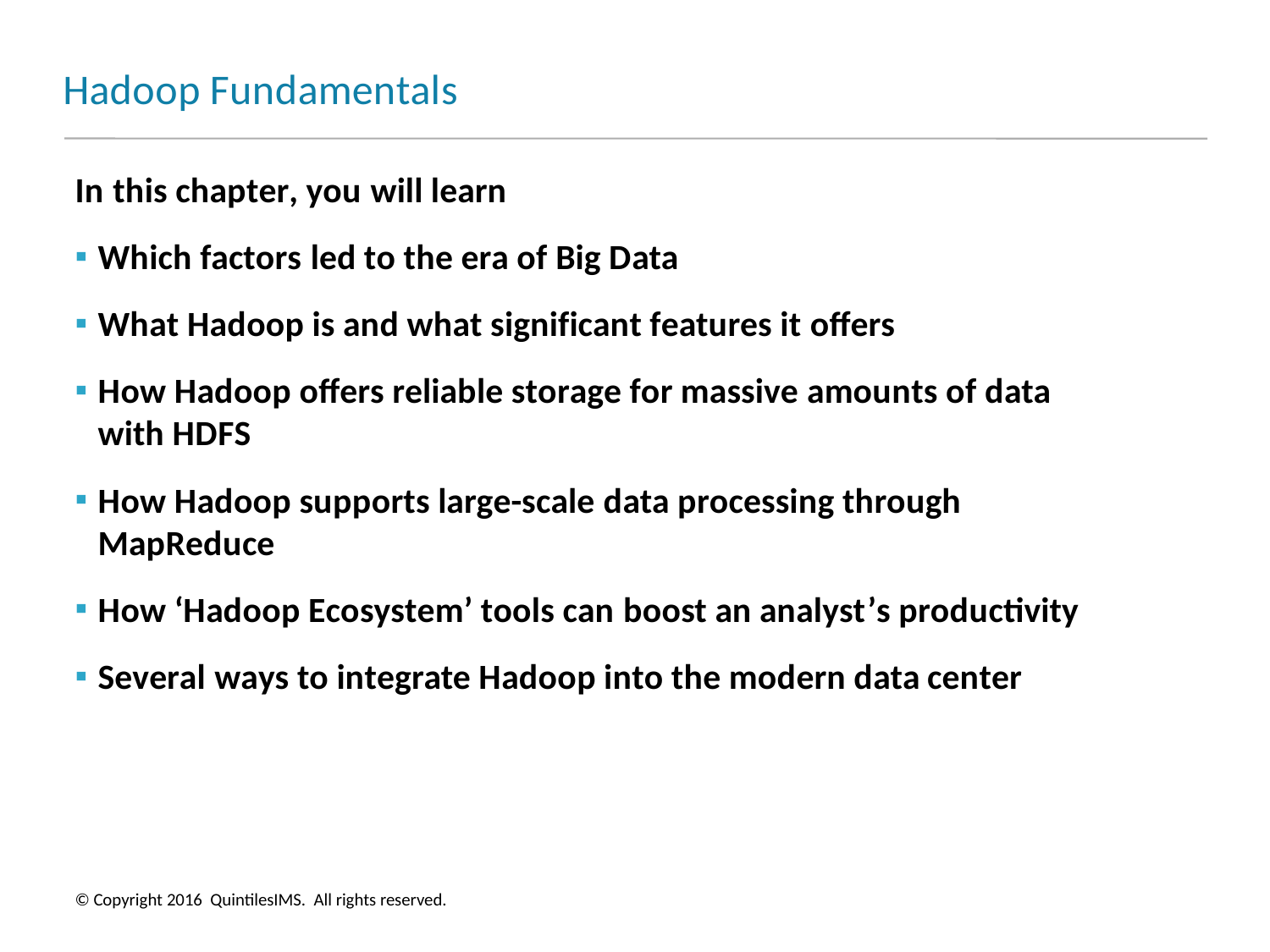

# Hadoop Fundamentals
In this chapter, you will learn
Which factors led to the era of Big Data
What Hadoop is and what significant features it offers
How Hadoop offers reliable storage for massive amounts of data with HDFS
How Hadoop supports large-scale data processing through MapReduce
How ‘Hadoop Ecosystem’ tools can boost an analyst’s productivity
Several ways to integrate Hadoop into the modern data center
© Copyright 2016  QuintilesIMS.  All rights reserved.